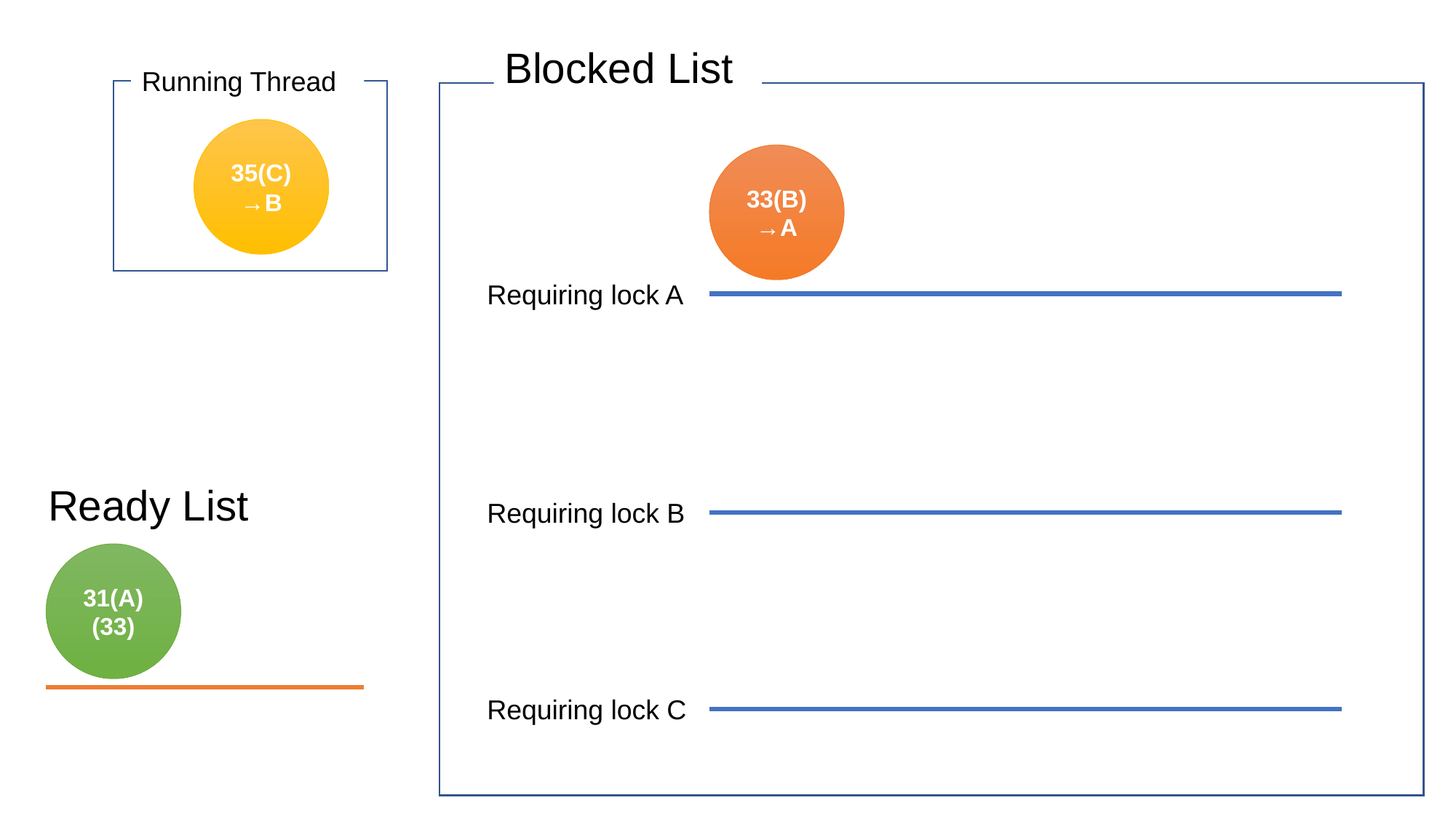

39→C
36(D)
→C
Blocked List

Running Thread

35(C)
→B
33(B)
→A
Requiring lock A
Ready List
Requiring lock B
31(A)
(33)
Requiring lock C